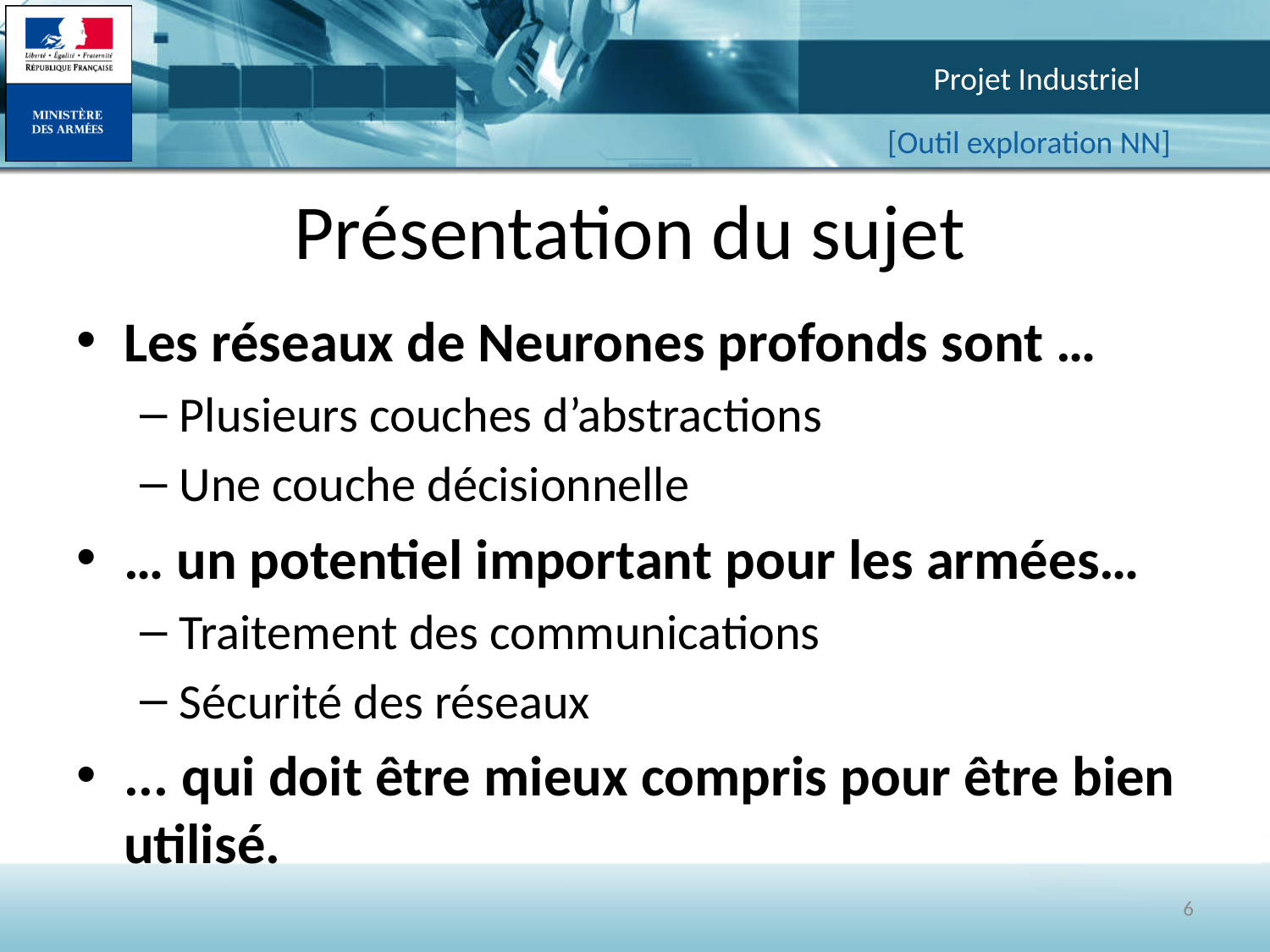

# Présentation du sujet
Les réseaux de Neurones profonds sont …
Plusieurs couches d’abstractions
Une couche décisionnelle
… un potentiel important pour les armées…
Traitement des communications
Sécurité des réseaux
... qui doit être mieux compris pour être bien utilisé.

6